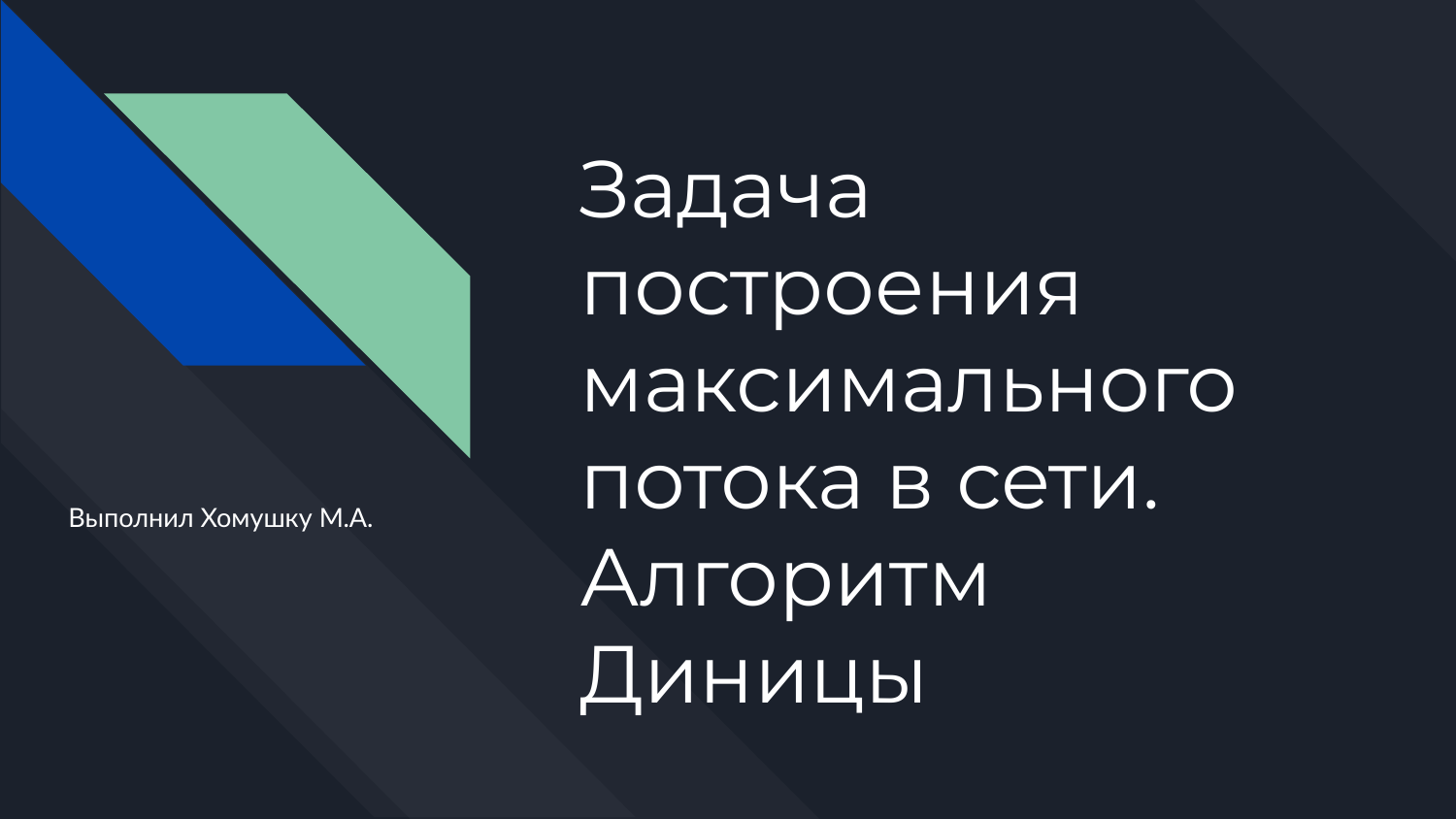

# Задача построения максимального потока в сети. Алгоритм Диницы
Выполнил Хомушку М.А.